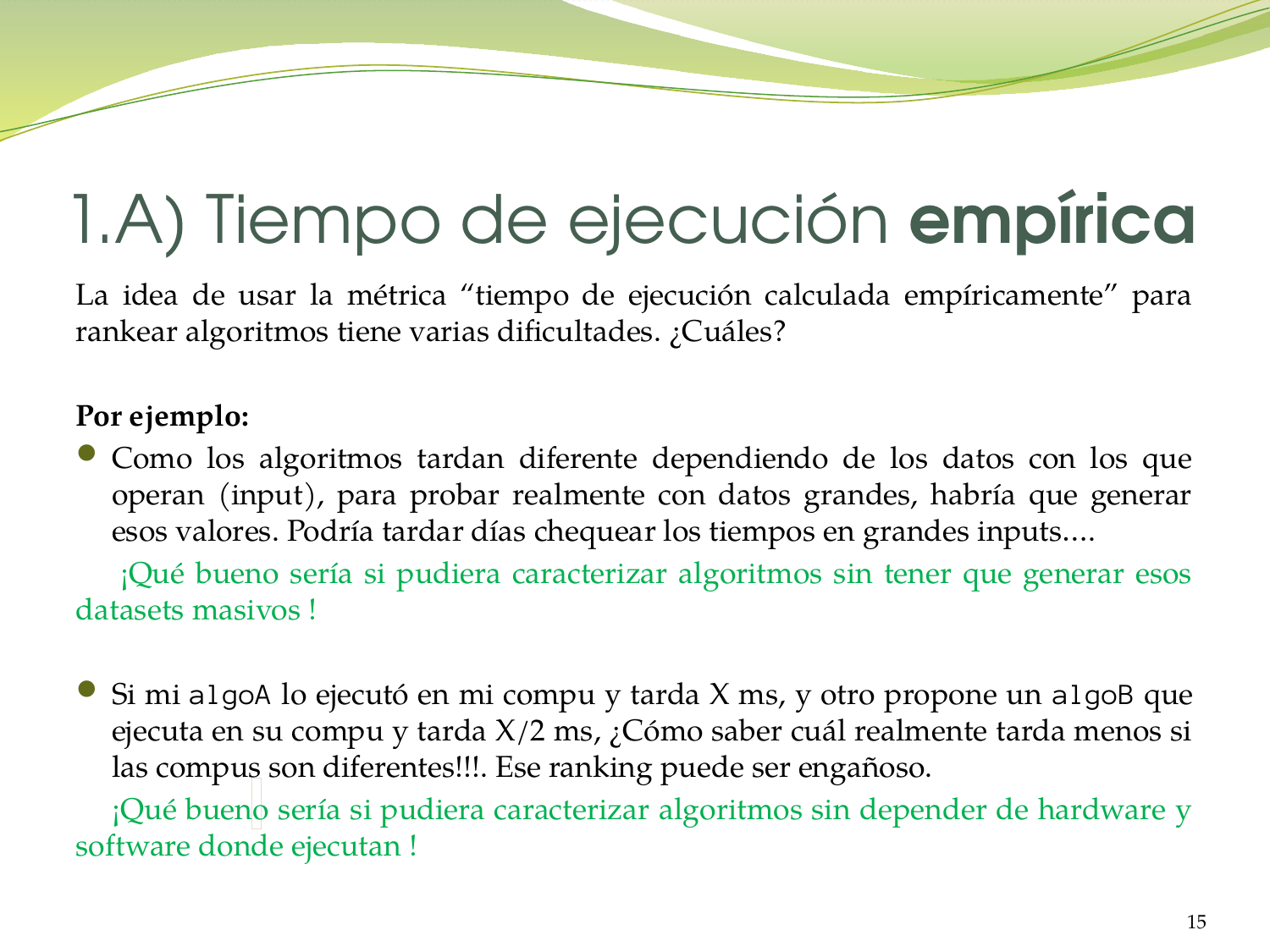

# 1.A) Tiempo de ejecución empírica
La idea de usar la métrica “tiempo de ejecución calculada empíricamente” para rankear algoritmos tiene varias dificultades. ¿Cuáles?

Por ejemplo:
Como los algoritmos tardan diferente dependiendo de los datos con los que operan (input), para probar realmente con datos grandes, habría que generar esos valores. Podría tardar días chequear los tiempos en grandes inputs….
    ¡Qué bueno sería si pudiera caracterizar algoritmos sin tener que generar esos datasets masivos !

Si mi algoA lo ejecutó en mi compu y tarda X ms, y otro propone un algoB que ejecuta en su compu y tarda X/2 ms, ¿Cómo saber cuál realmente tarda menos si las compus son diferentes!!!. Ese ranking puede ser engañoso.
    ¡Qué bueno sería si pudiera caracterizar algoritmos sin depender de hardware y software donde ejecutan !

15